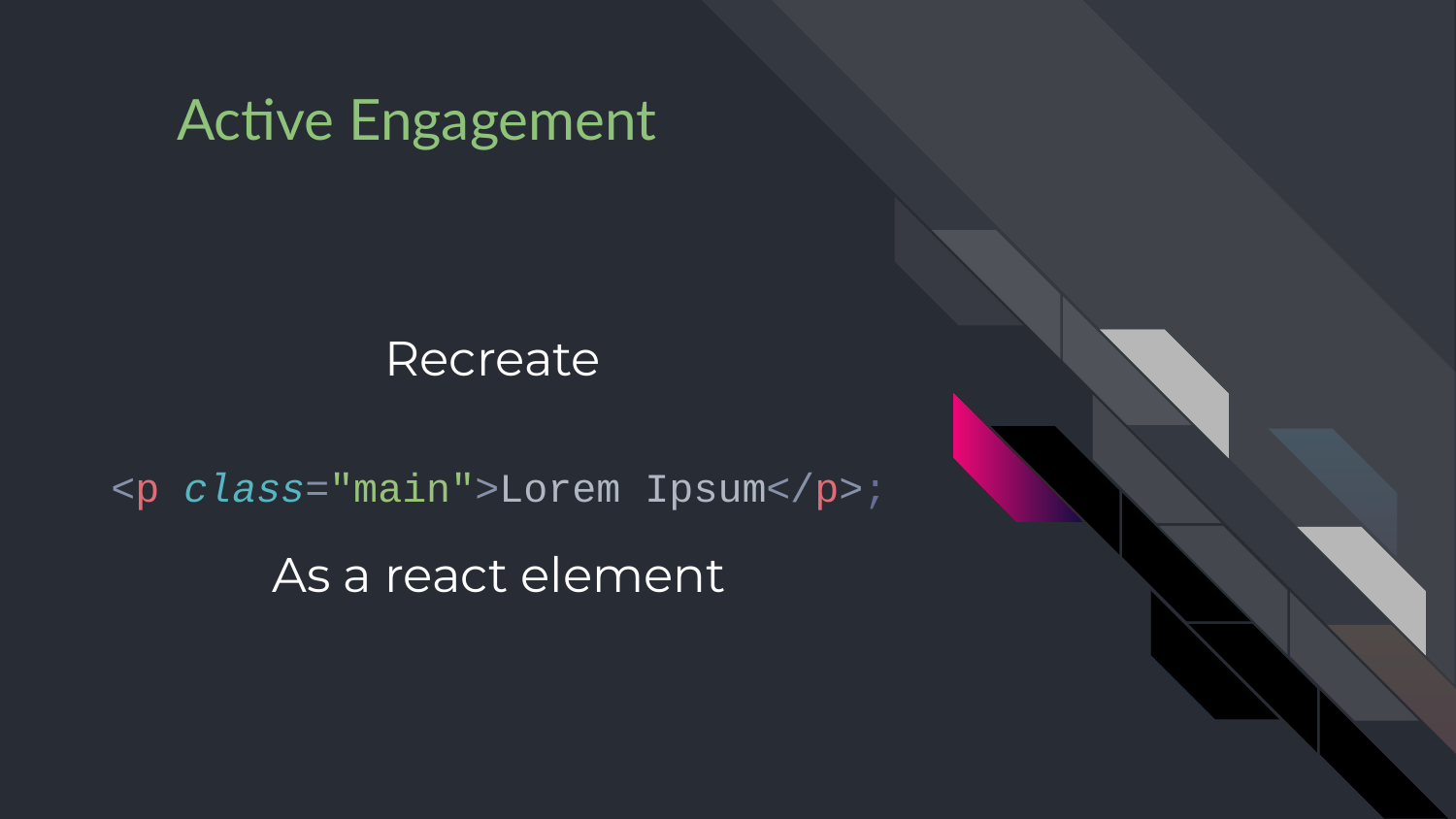

# Recreate

<p class="main">Lorem Ipsum</p>;

As a react element